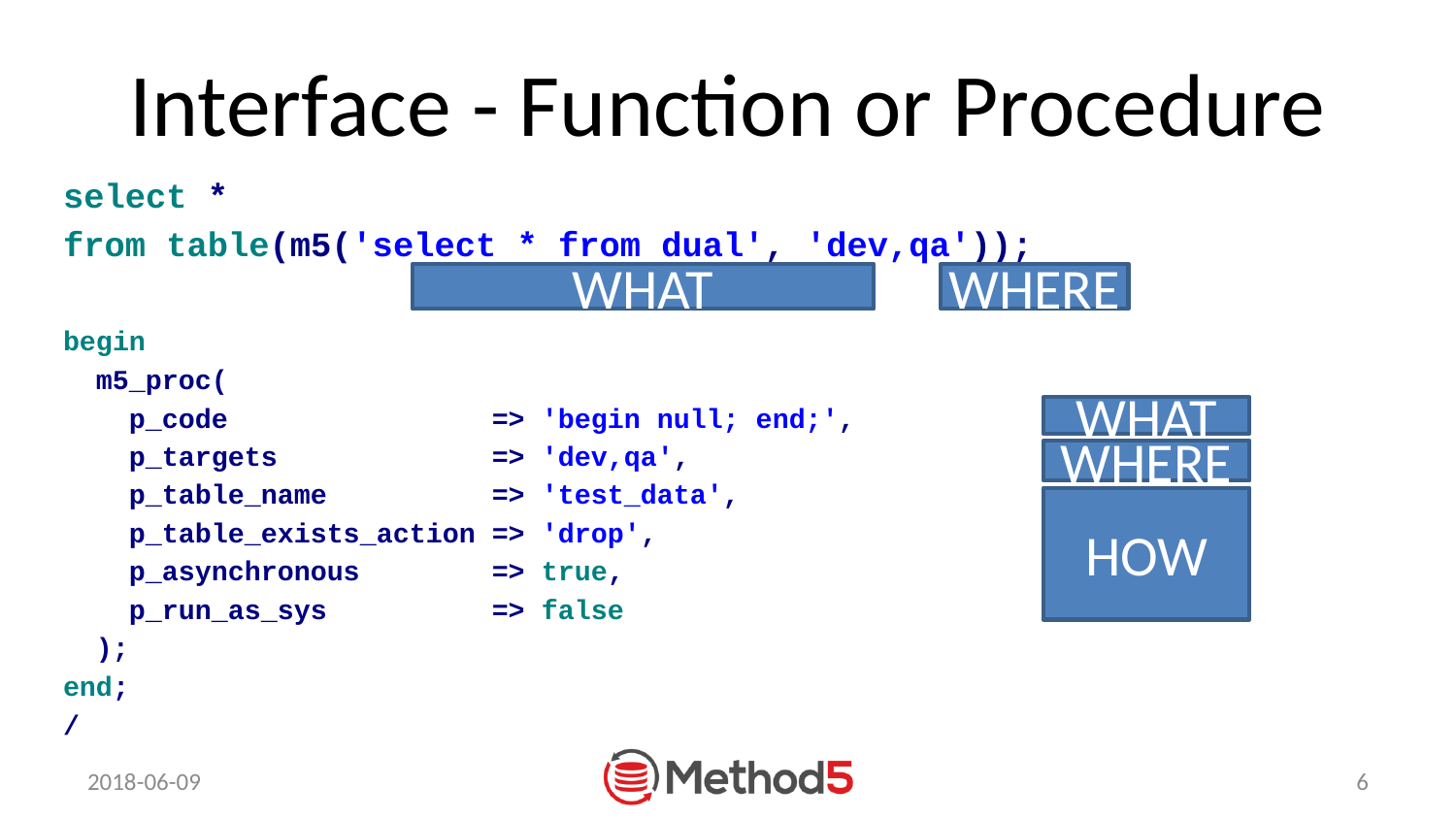

# Interface - Function or Procedure
select *
from table(m5('select * from dual', 'dev,qa'));

begin
  m5_proc(
    p_code                => 'begin null; end;',
    p_targets             => 'dev,qa',
    p_table_name          => 'test_data',
    p_table_exists_action => 'drop',
    p_asynchronous        => true,
    p_run_as_sys          => false
  );
end;
/
WHAT
WHERE
WHAT
WHERE
HOW
2018-06-09
6